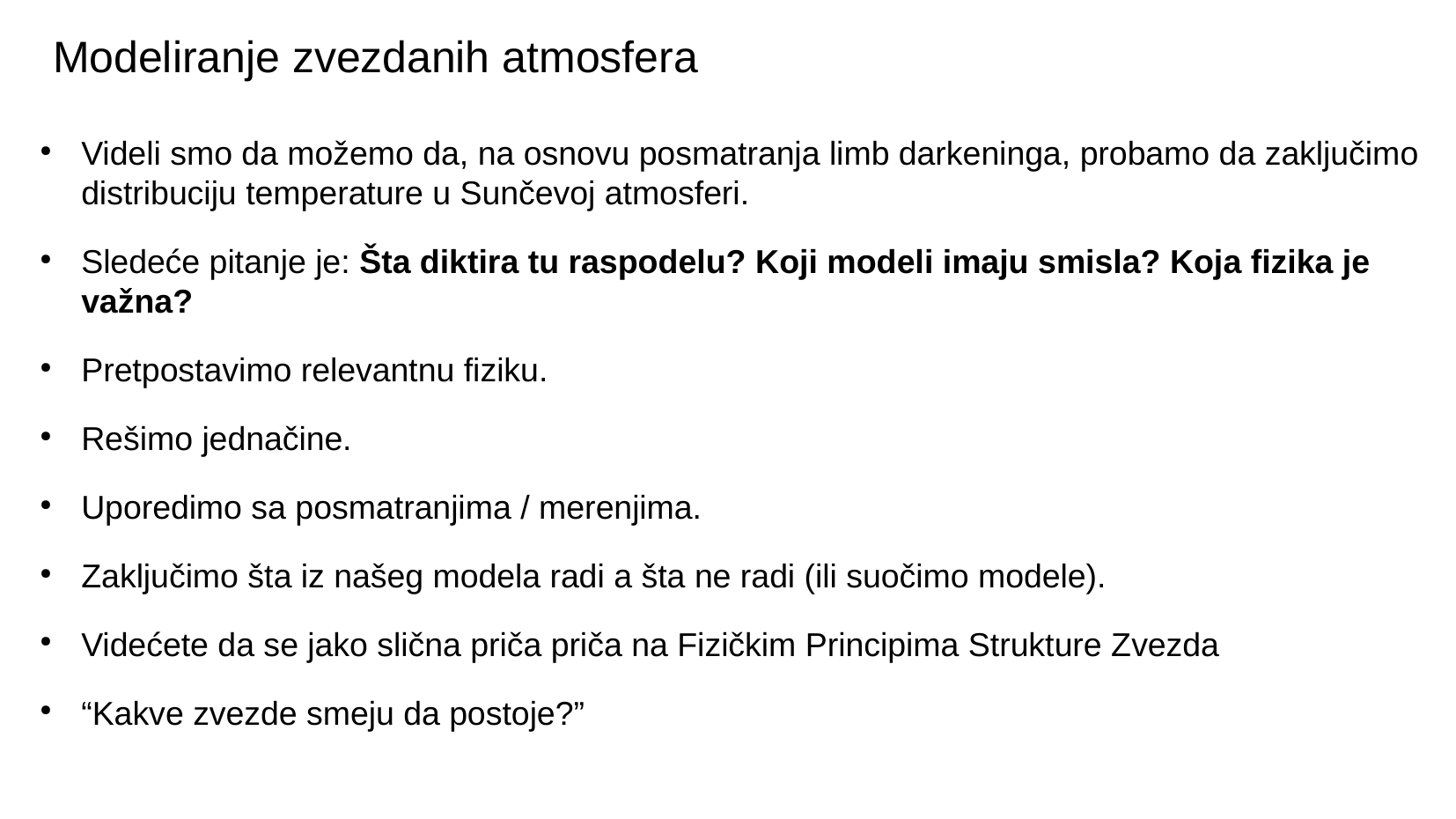

Modeliranje zvezdanih atmosfera
Videli smo da možemo da, na osnovu posmatranja limb darkeninga, probamo da zaključimo distribuciju temperature u Sunčevoj atmosferi.
Sledeće pitanje je: Šta diktira tu raspodelu? Koji modeli imaju smisla? Koja fizika je važna?
Pretpostavimo relevantnu fiziku.
Rešimo jednačine.
Uporedimo sa posmatranjima / merenjima.
Zaključimo šta iz našeg modela radi a šta ne radi (ili suočimo modele).
Videćete da se jako slična priča priča na Fizičkim Principima Strukture Zvezda
“Kakve zvezde smeju da postoje?”